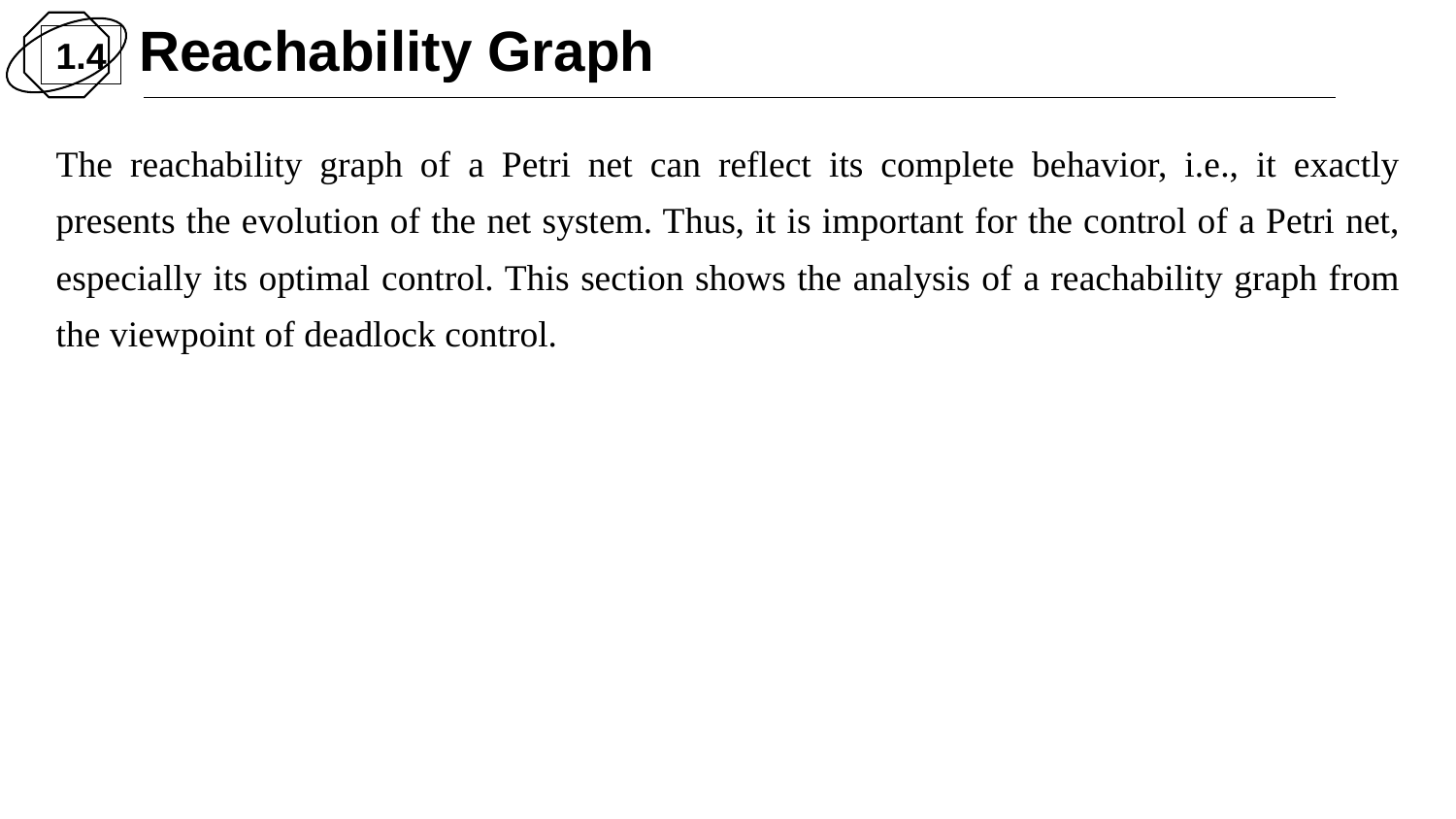

Reachability Graph

1.4

The reachability graph of a Petri net can reflect its complete behavior, i.e., it exactly presents the evolution of the net system. Thus, it is important for the control of a Petri net, especially its optimal control. This section shows the analysis of a reachability graph from the viewpoint of deadlock control.